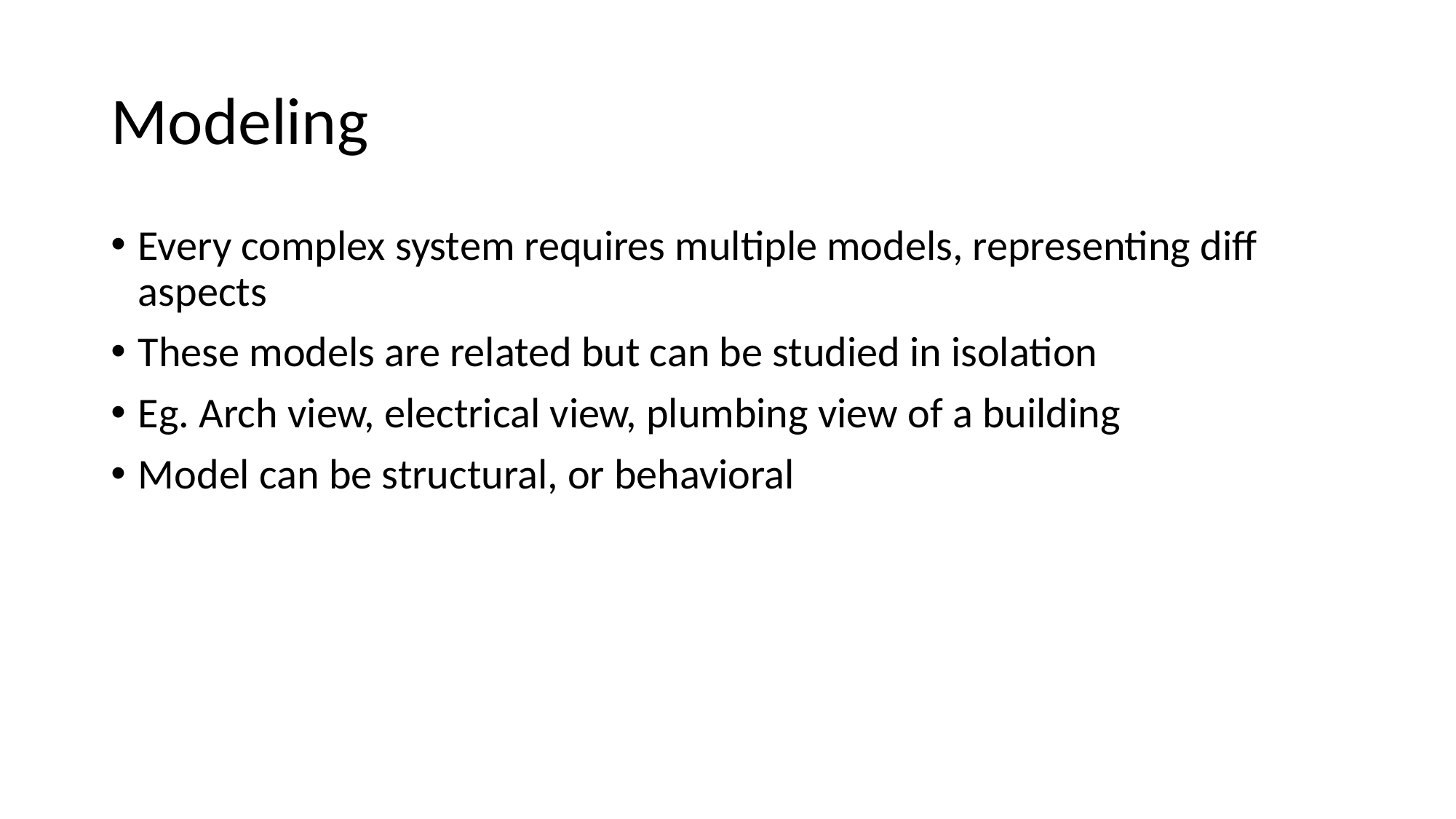

# Modeling
Every complex system requires multiple models, representing diff aspects
These models are related but can be studied in isolation
Eg. Arch view, electrical view, plumbing view of a building
Model can be structural, or behavioral